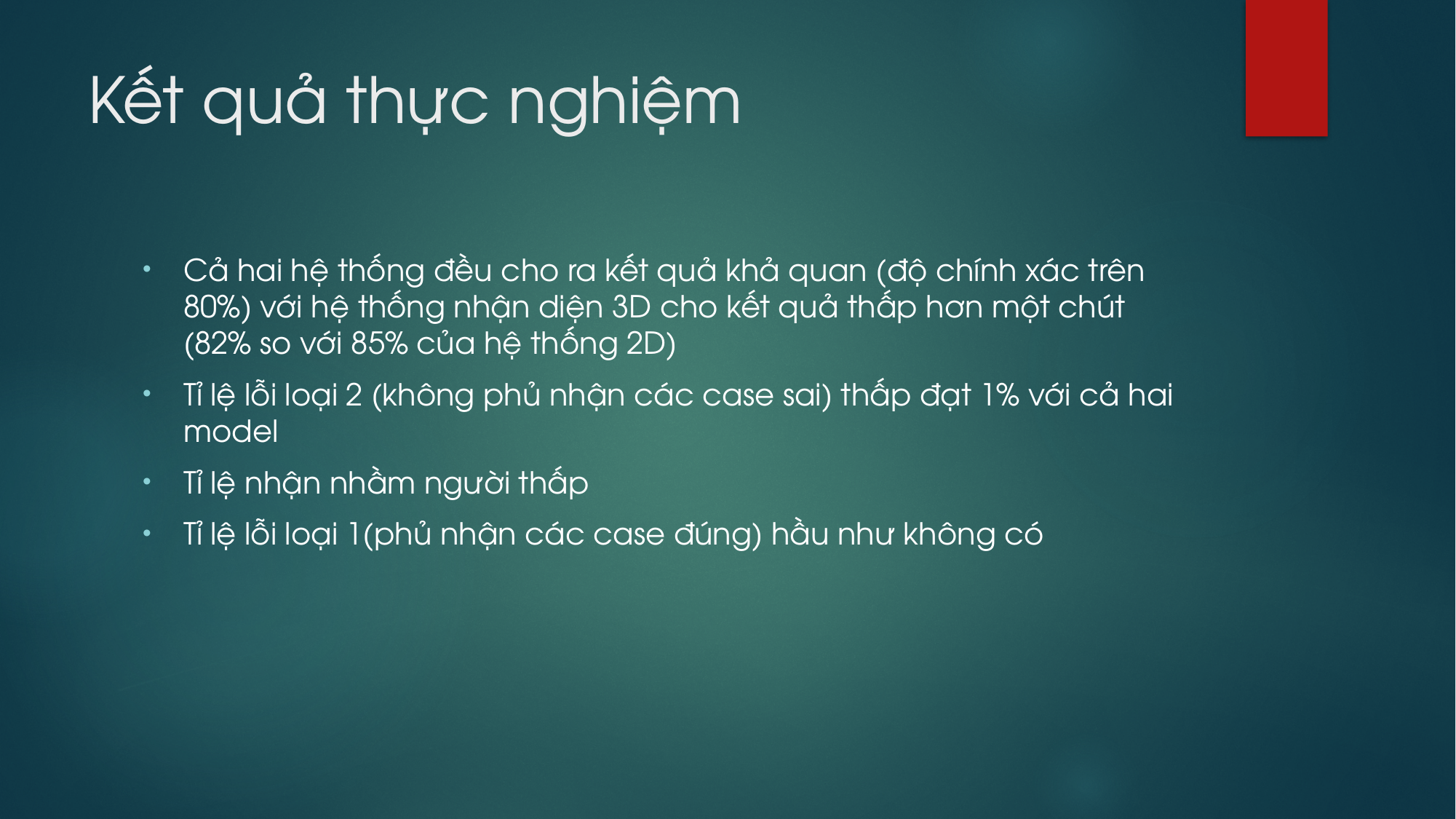

# Kết quả thực nghiệm
Cả hai hệ thống đều cho ra kết quả khả quan (độ chính xác trên 80%) với hệ thống nhận diện 3D cho kết quả thấp hơn một chút (82% so với 85% của hệ thống 2D)
Tỉ lệ lỗi loại 2 (không phủ nhận các case sai) thấp đạt 1% với cả hai model
Tỉ lệ nhận nhầm người thấp
Tỉ lệ lỗi loại 1(phủ nhận các case đúng) hầu như không có